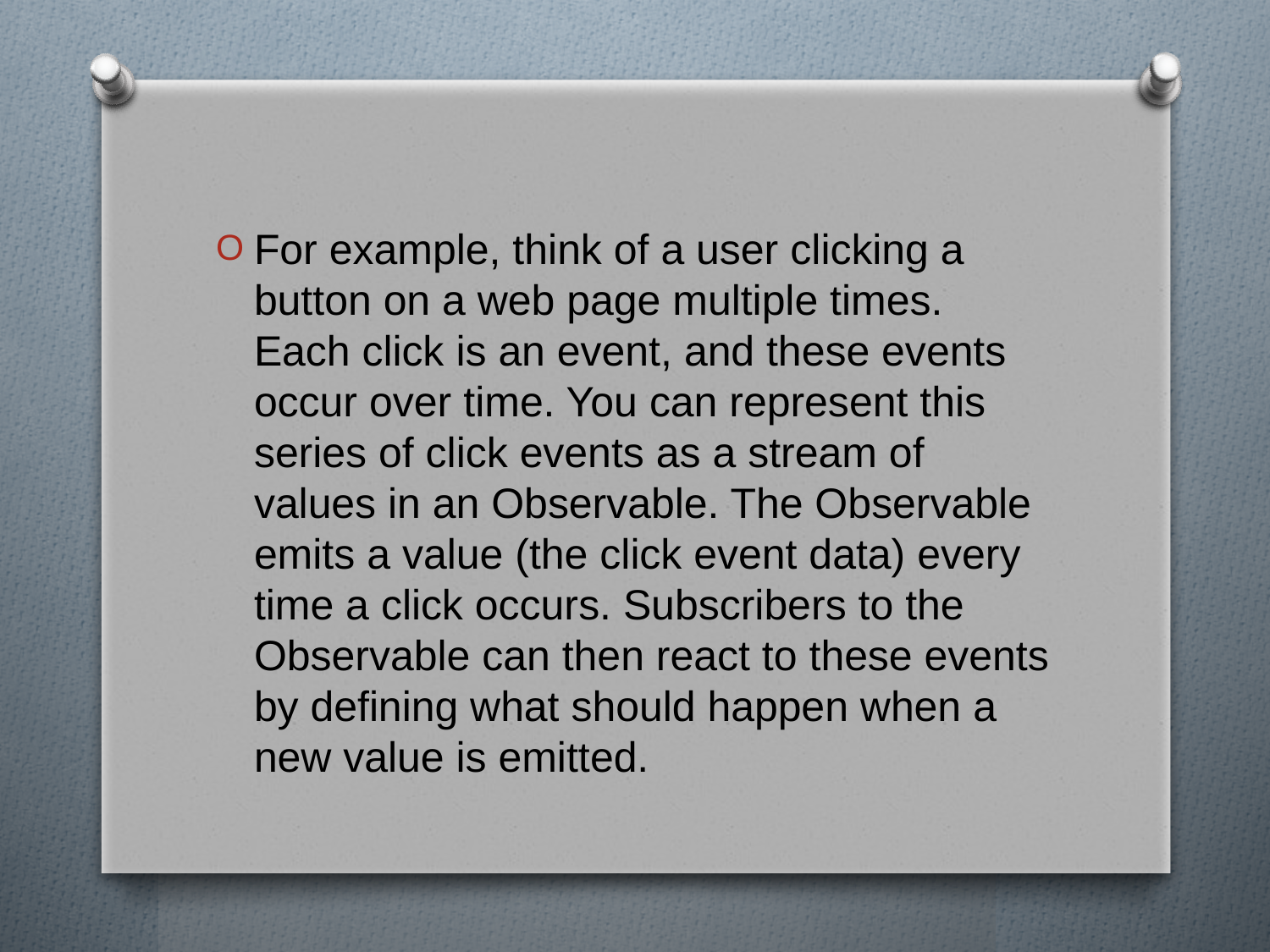

For example, think of a user clicking a button on a web page multiple times. Each click is an event, and these events occur over time. You can represent this series of click events as a stream of values in an Observable. The Observable emits a value (the click event data) every time a click occurs. Subscribers to the Observable can then react to these events by defining what should happen when a new value is emitted.